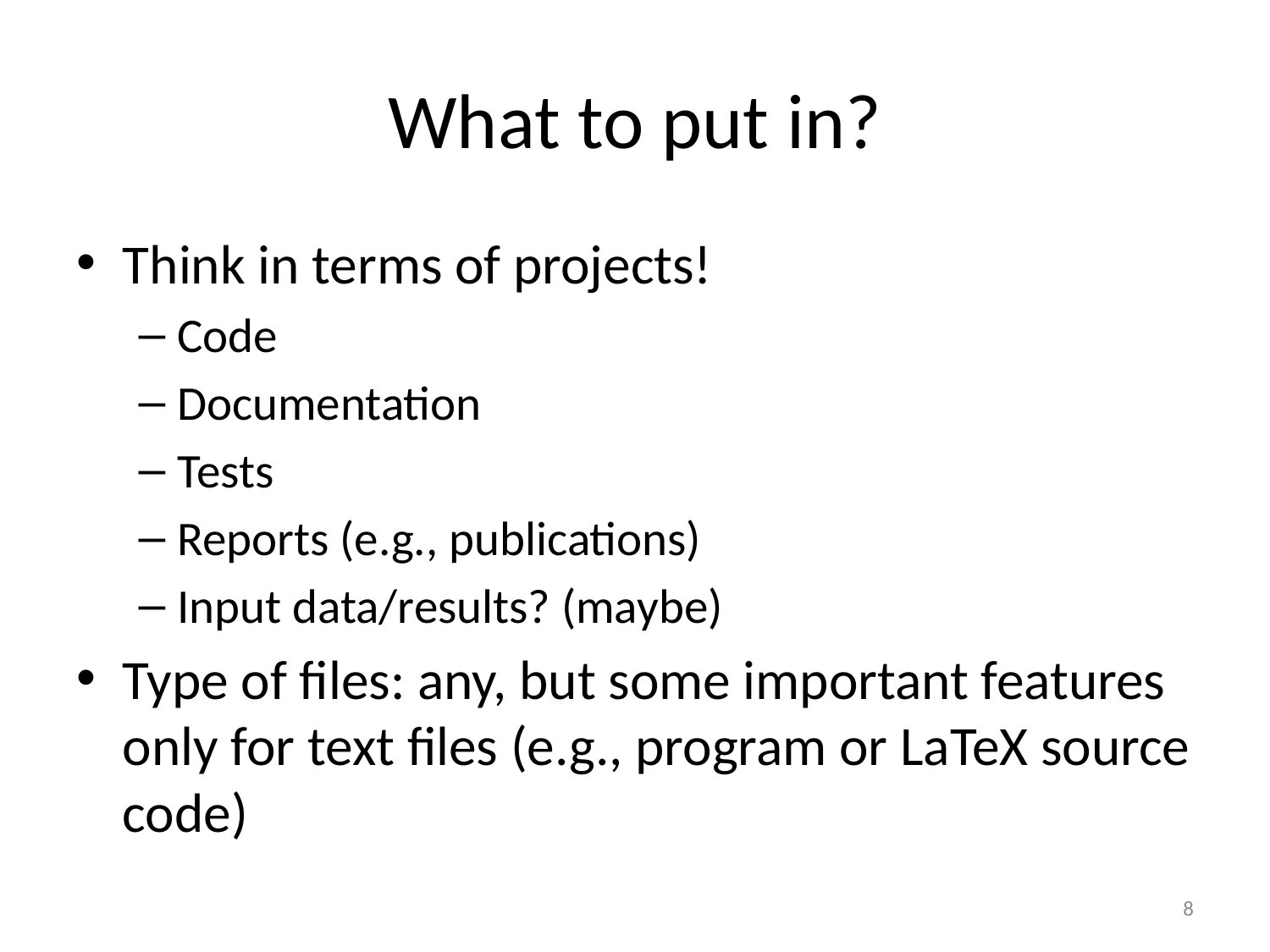

# What to put in?
Think in terms of projects!
Code
Documentation
Tests
Reports (e.g., publications)
Input data/results? (maybe)
Type of files: any, but some important features only for text files (e.g., program or LaTeX source code)
8